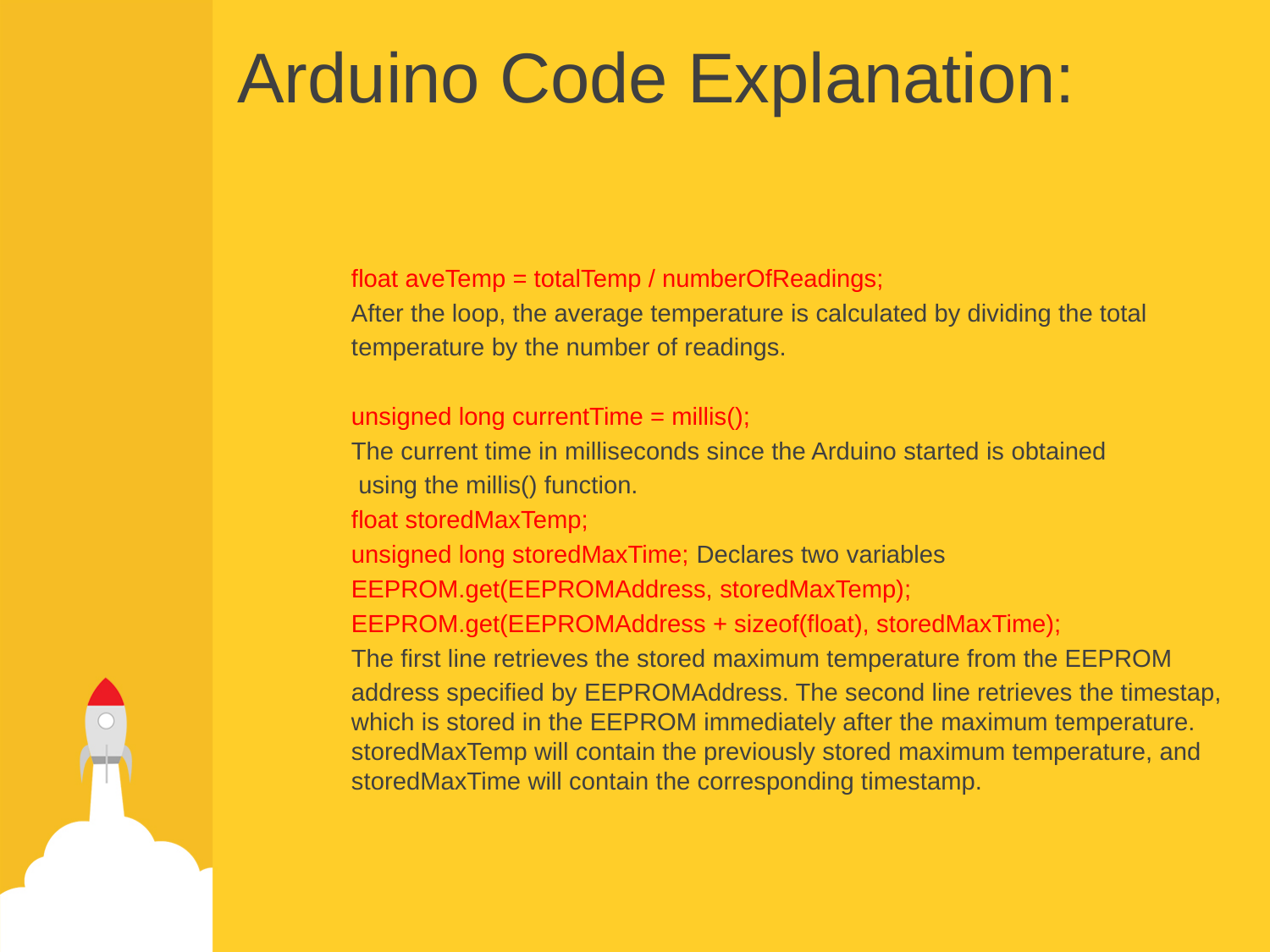

# Arduino Code Explanation:
float aveTemp = totalTemp / numberOfReadings;
After the loop, the average temperature is calculated by dividing the total
temperature by the number of readings.

unsigned long currentTime = millis();
The current time in milliseconds since the Arduino started is obtained
 using the millis() function.
float storedMaxTemp;
unsigned long storedMaxTime; Declares two variables
EEPROM.get(EEPROMAddress, storedMaxTemp);
EEPROM.get(EEPROMAddress + sizeof(float), storedMaxTime);
The first line retrieves the stored maximum temperature from the EEPROM
address specified by EEPROMAddress. The second line retrieves the timestap, which is stored in the EEPROM immediately after the maximum temperature. storedMaxTemp will contain the previously stored maximum temperature, and storedMaxTime will contain the corresponding timestamp.